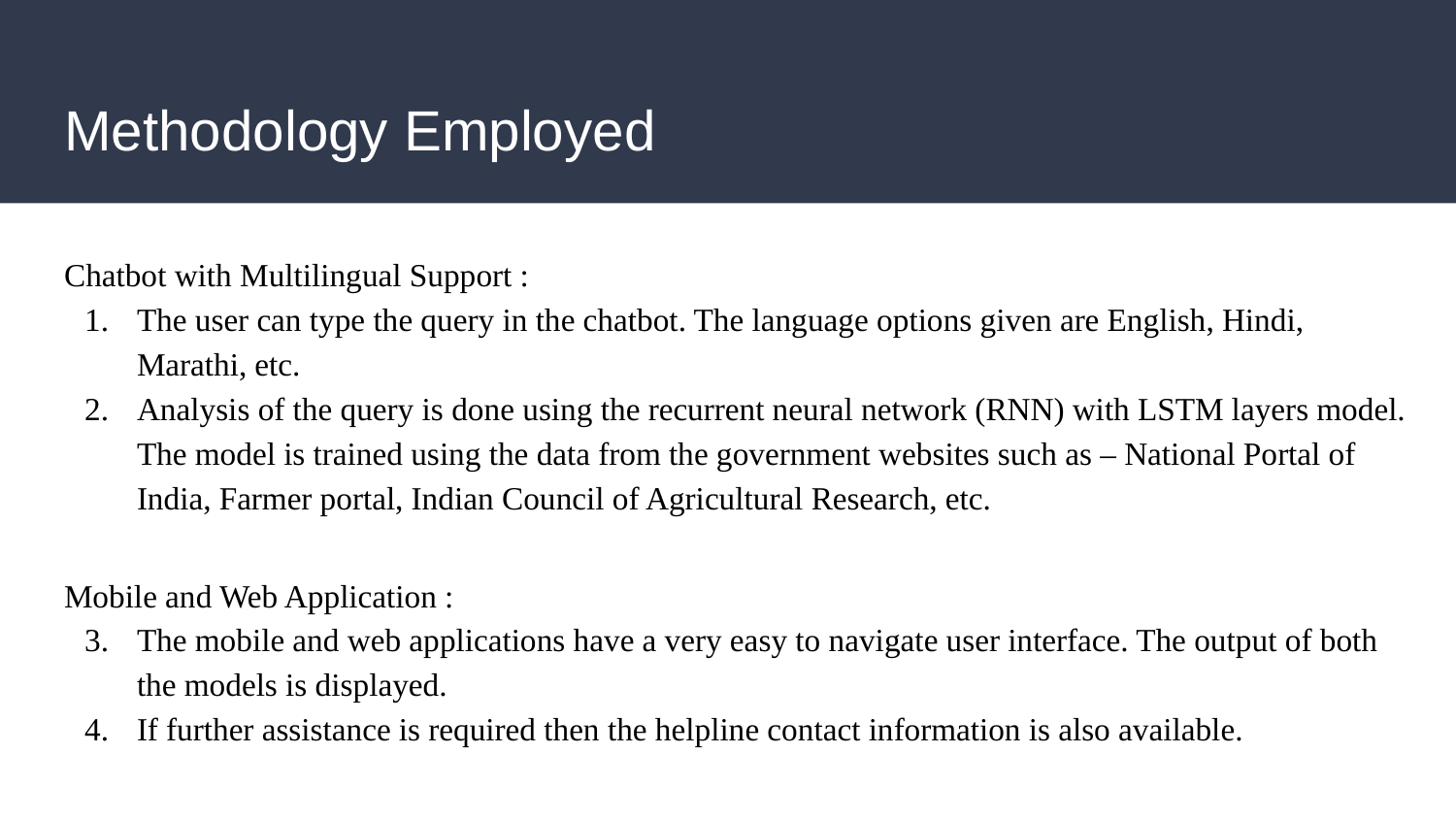

# Methodology Employed
Chatbot with Multilingual Support :
The user can type the query in the chatbot. The language options given are English, Hindi, Marathi, etc.
Analysis of the query is done using the recurrent neural network (RNN) with LSTM layers model. The model is trained using the data from the government websites such as – National Portal of India, Farmer portal, Indian Council of Agricultural Research, etc.

Mobile and Web Application :
The mobile and web applications have a very easy to navigate user interface. The output of both the models is displayed.
If further assistance is required then the helpline contact information is also available.